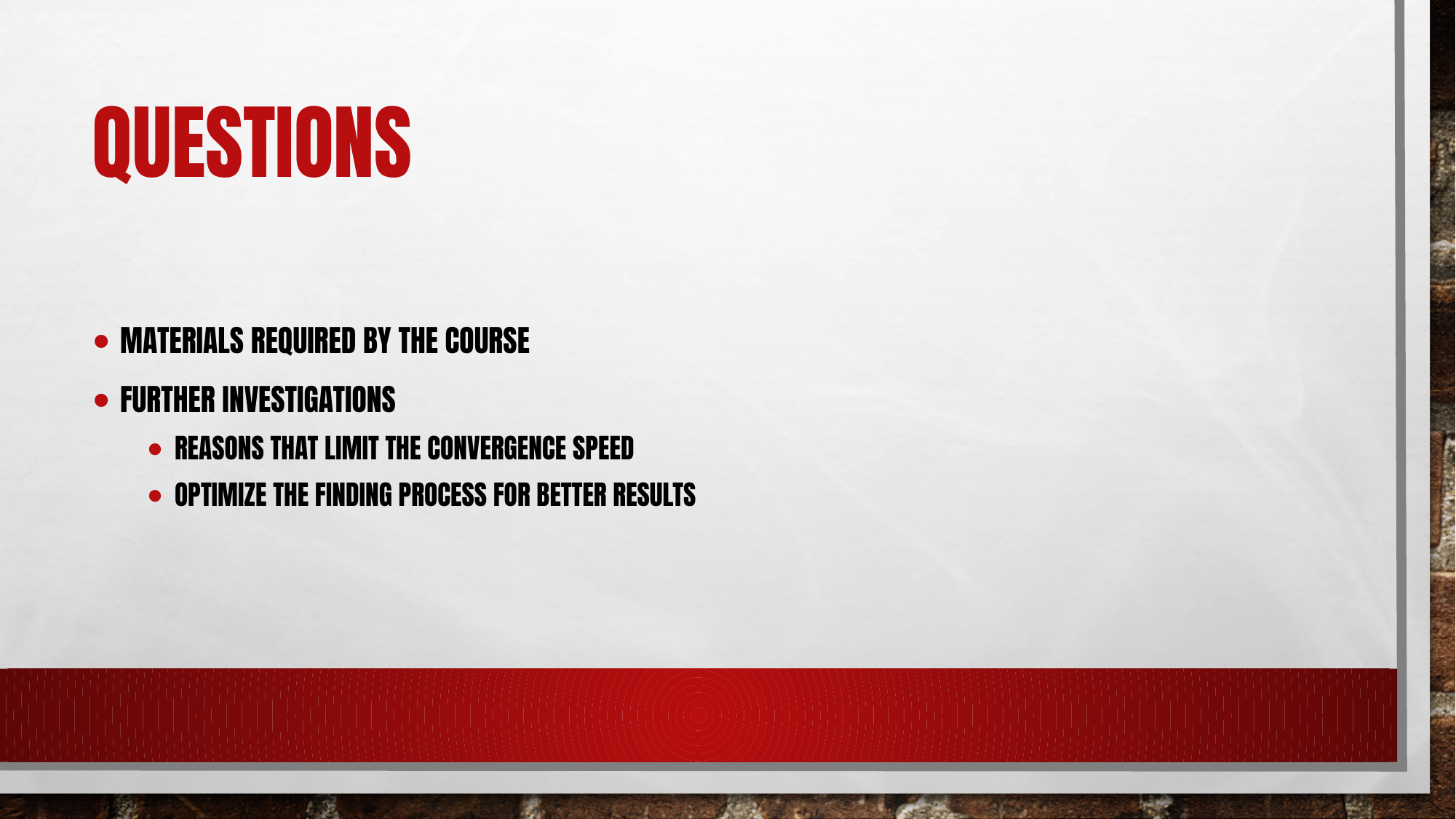

# Questions
Materials required by the course
Further investigations
Reasons that limit the convergence speed
Optimize the finding process for better results